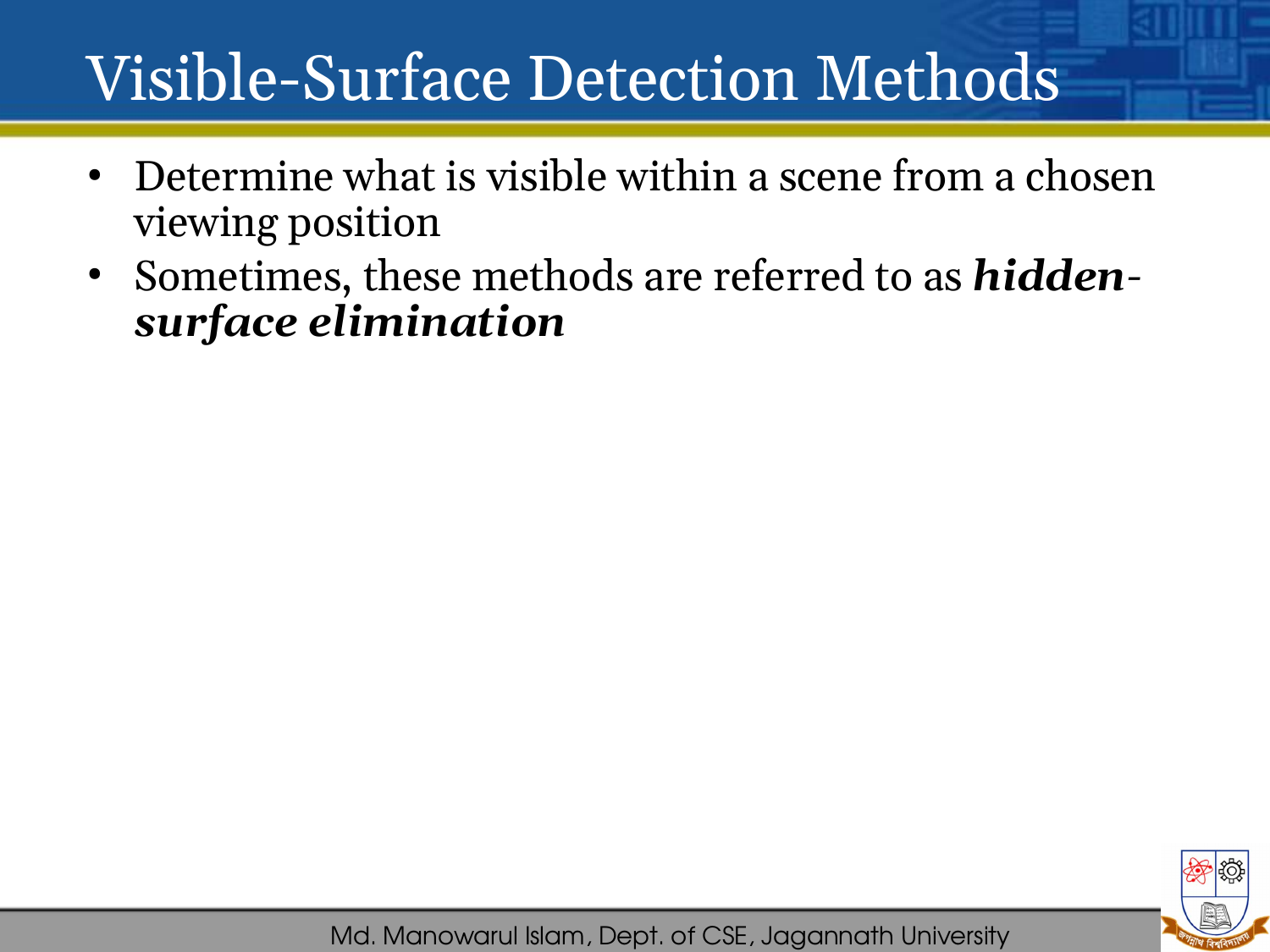

# Visible-Surface Detection Methods
Determine what is visible within a scene from a chosen viewing position
Sometimes, these methods are referred to as hidden-surface elimination